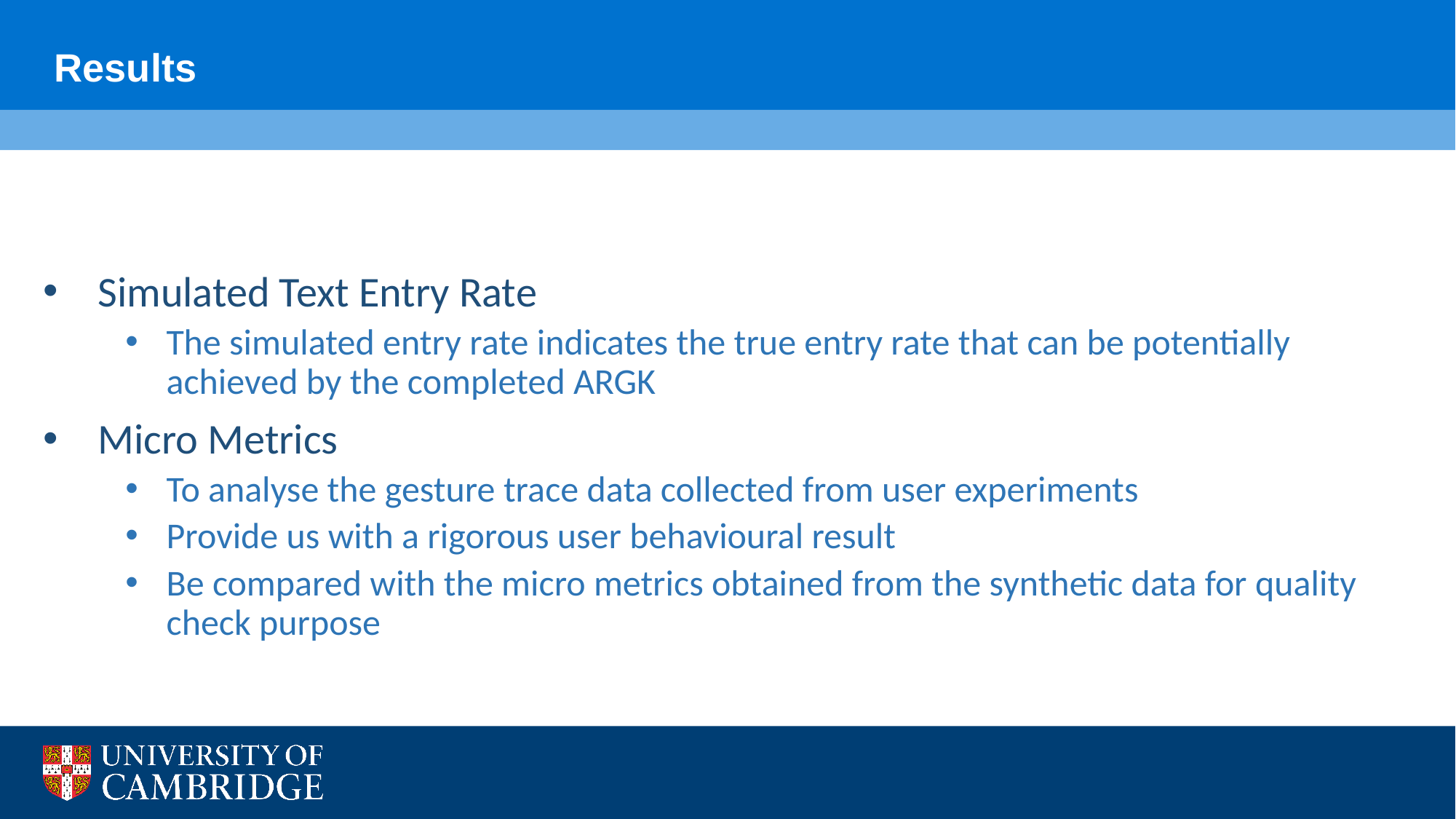

Results

Simulated Text Entry Rate
The simulated entry rate indicates the true entry rate that can be potentially achieved by the completed ARGK
Micro Metrics
To analyse the gesture trace data collected from user experiments
Provide us with a rigorous user behavioural result
Be compared with the micro metrics obtained from the synthetic data for quality check purpose